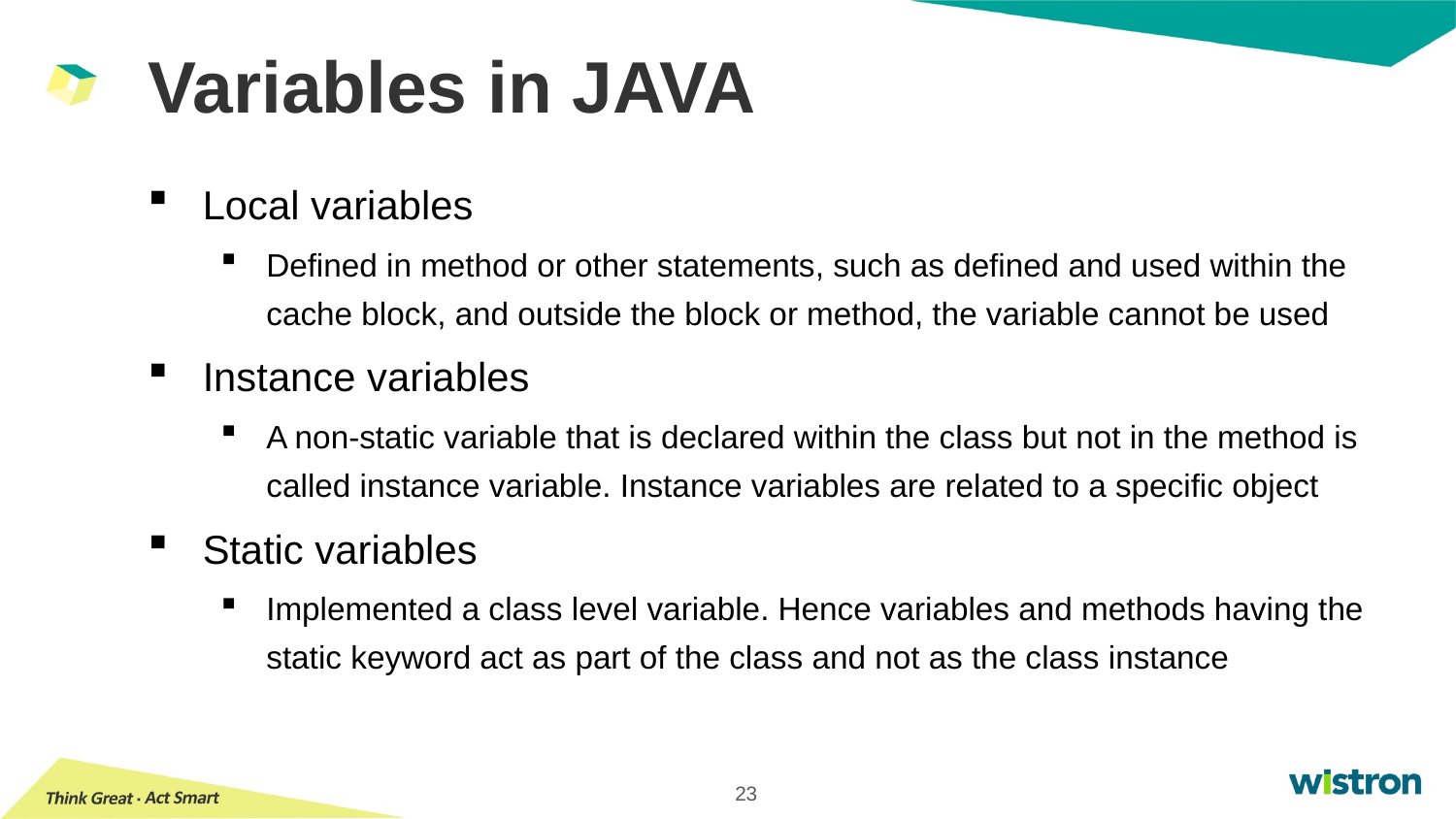

# Variables in JAVA
Local variables
Defined in method or other statements, such as defined and used within the cache block, and outside the block or method, the variable cannot be used
Instance variables
A non-static variable that is declared within the class but not in the method is called instance variable. Instance variables are related to a specific object
Static variables
Implemented a class level variable. Hence variables and methods having the static keyword act as part of the class and not as the class instance
23